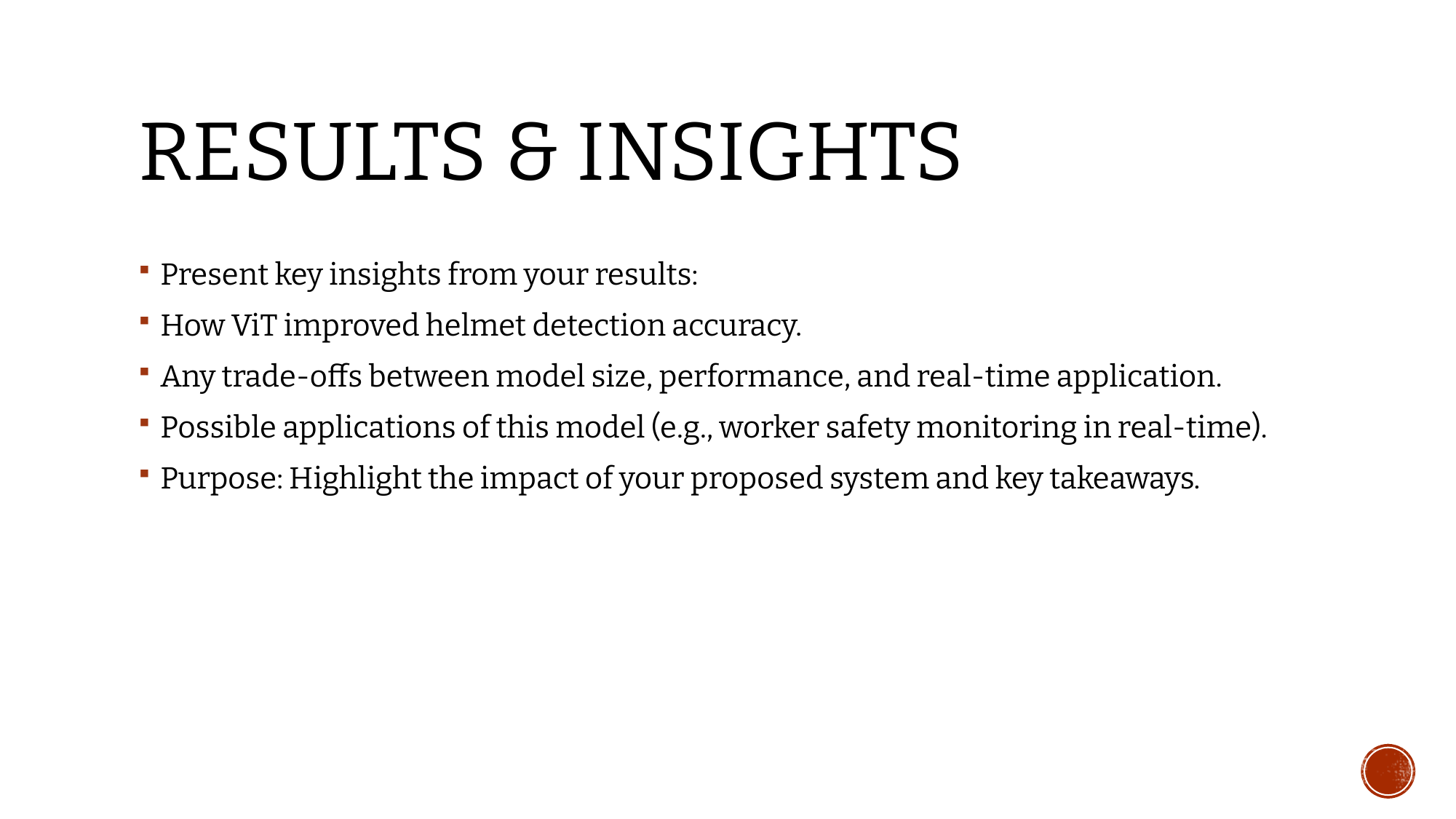

# Results & Insights
Present key insights from your results:
How ViT improved helmet detection accuracy.
Any trade-offs between model size, performance, and real-time application.
Possible applications of this model (e.g., worker safety monitoring in real-time).
Purpose: Highlight the impact of your proposed system and key takeaways.